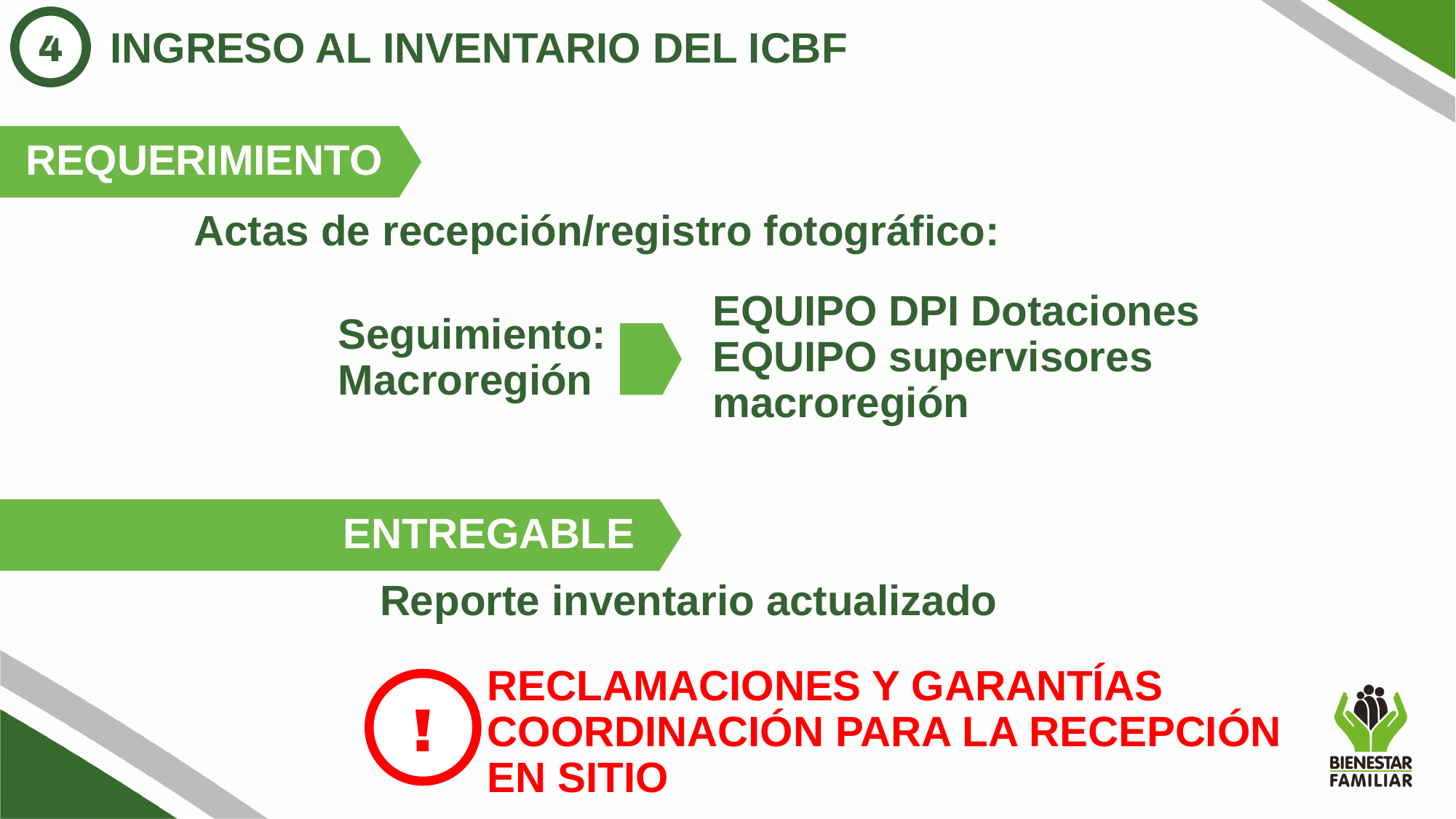

4
INGRESO AL INVENTARIO DEL ICBF

REQUERIMIENTO
Actas de recepción/registro fotográfico:
EQUIPO DPI Dotaciones
EQUIPO supervisores macroregión
Seguimiento:
Macroregión

ENTREGABLE
Reporte inventario actualizado
RECLAMACIONES Y GARANTÍAS
COORDINACIÓN PARA LA RECEPCIÓN EN SITIO
!